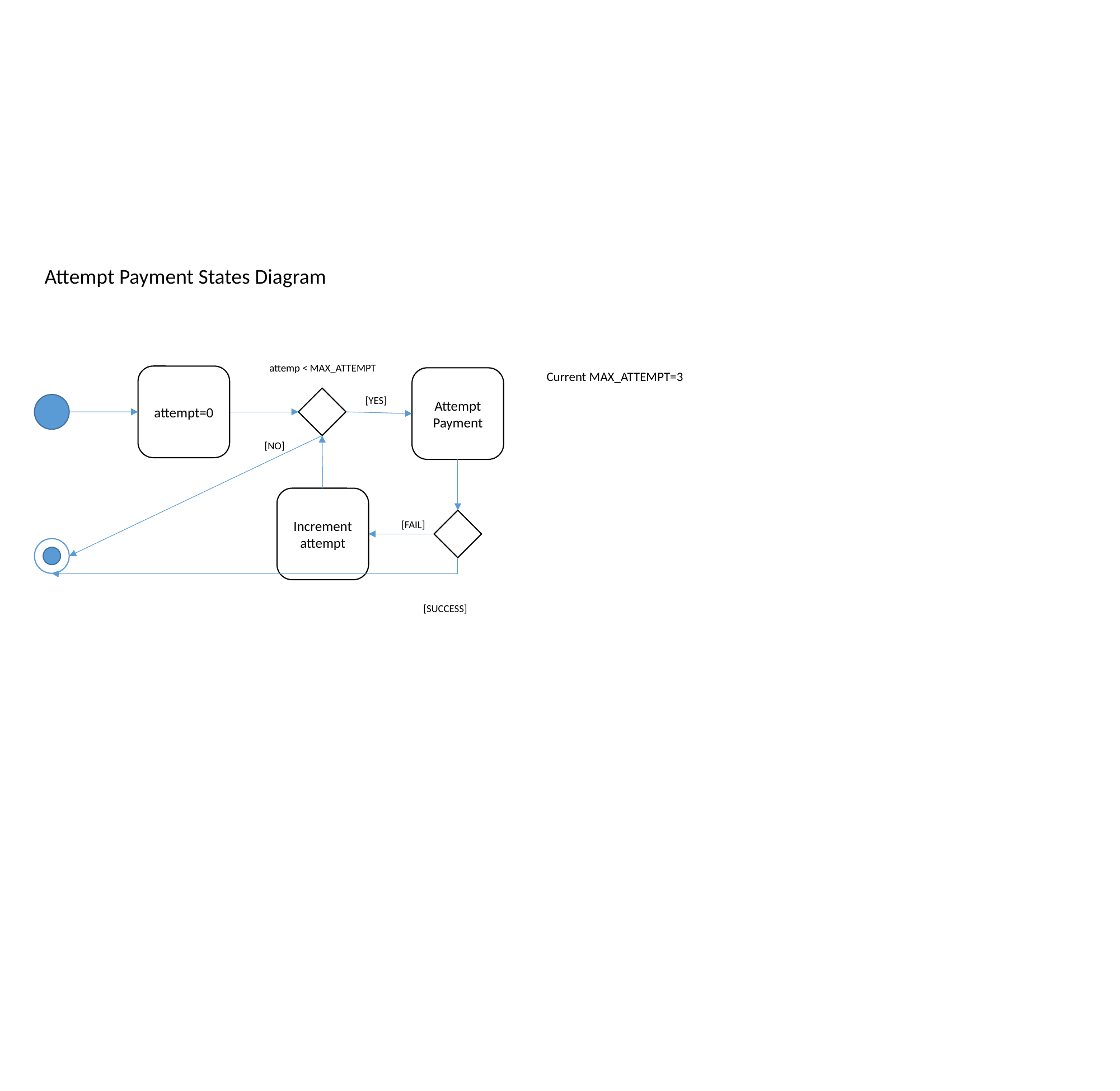

Attempt Payment States Diagram
attemp < MAX_ATTEMPT
Current MAX_ATTEMPT=3
attempt=0
Attempt Payment

[YES]

[NO]
Increment attempt

[FAIL]

[SUCCESS]